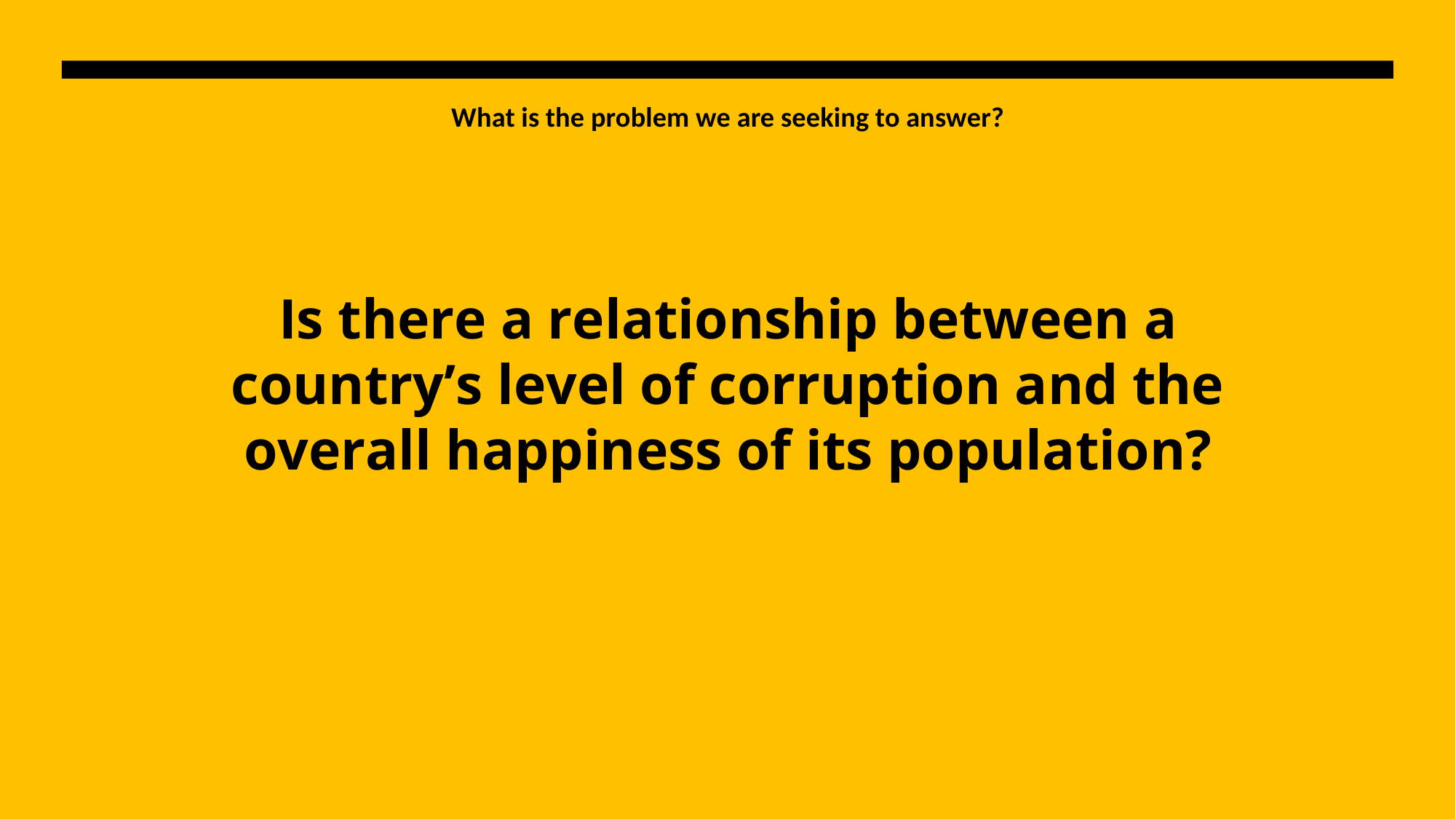

# What is the problem we are seeking to answer?

Is there a relationship between a country’s level of corruption and the overall happiness of its population?